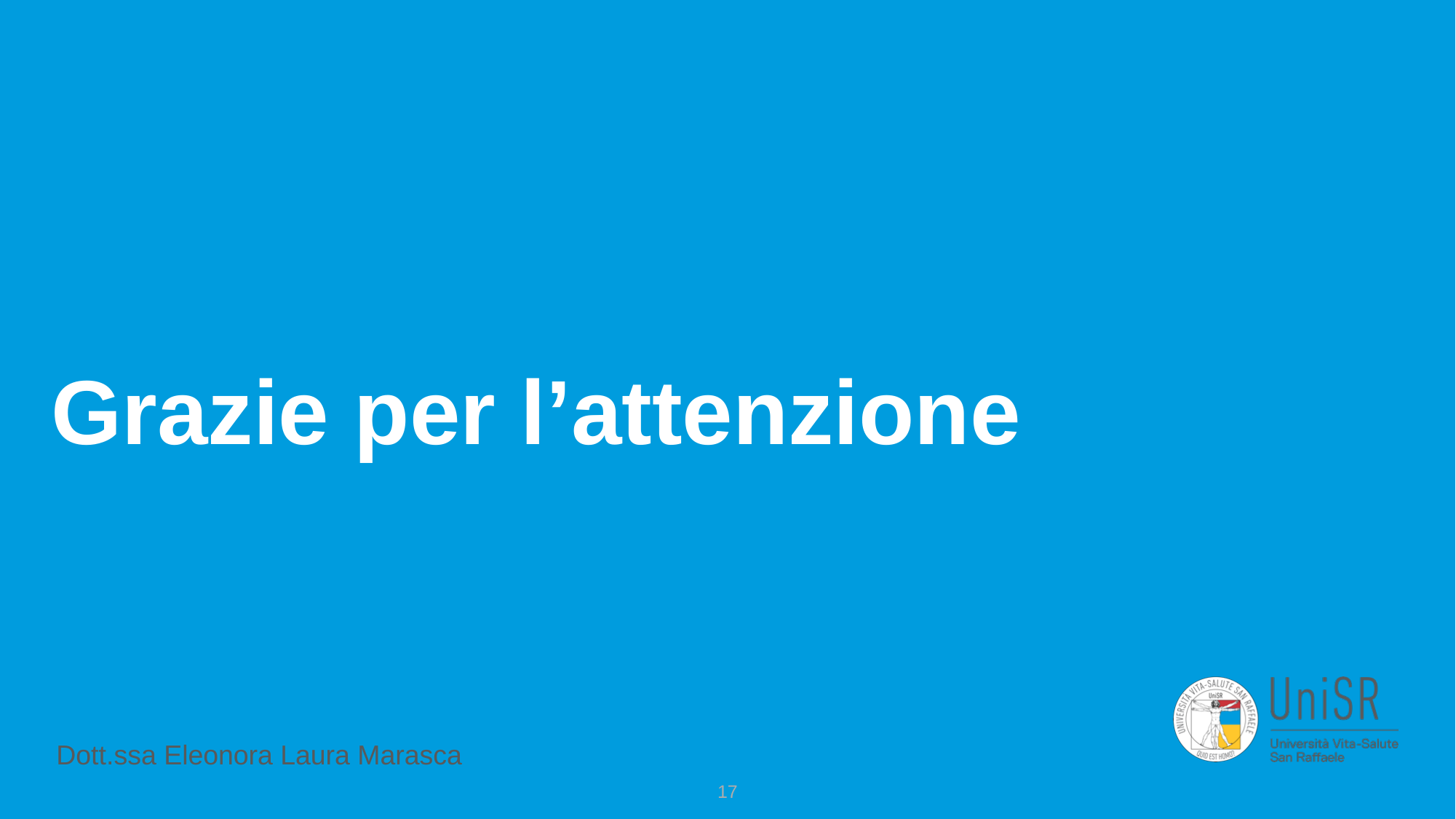

Grazie per l’attenzione
Dott.ssa Eleonora Laura Marasca
17